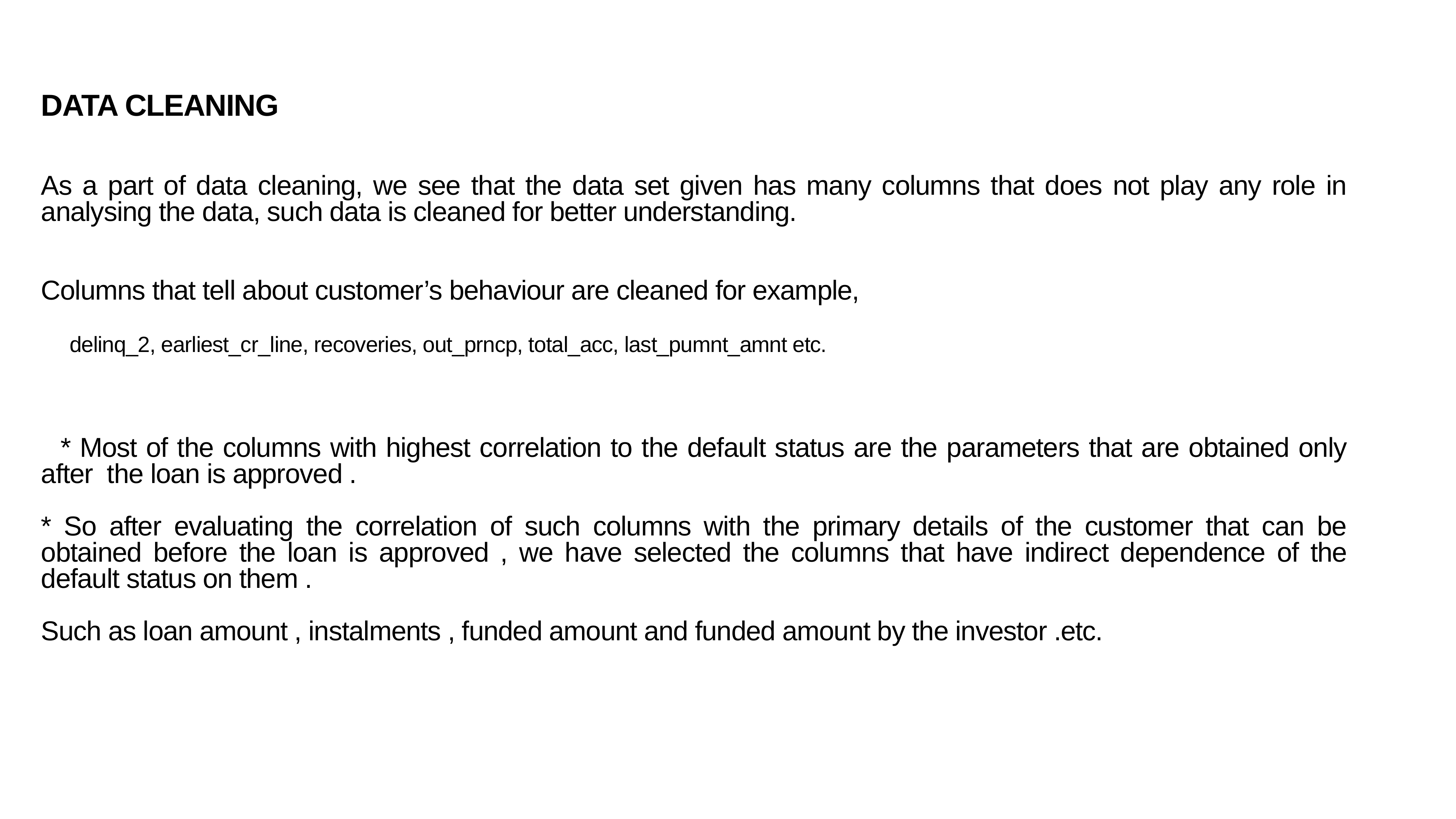

DATA CLEANING

As a part of data cleaning, we see that the data set given has many columns that does not play any role in analysing the data, such data is cleaned for better understanding.

Columns that tell about customer’s behaviour are cleaned for example,

    delinq_2, earliest_cr_line, recoveries, out_prncp, total_acc, last_pumnt_amnt etc.

  * Most of the columns with highest correlation to the default status are the parameters that are obtained only after  the loan is approved .

* So after evaluating the correlation of such columns with the primary details of the customer that can be obtained before the loan is approved , we have selected the columns that have indirect dependence of the default status on them .

Such as loan amount , instalments , funded amount and funded amount by the investor .etc.